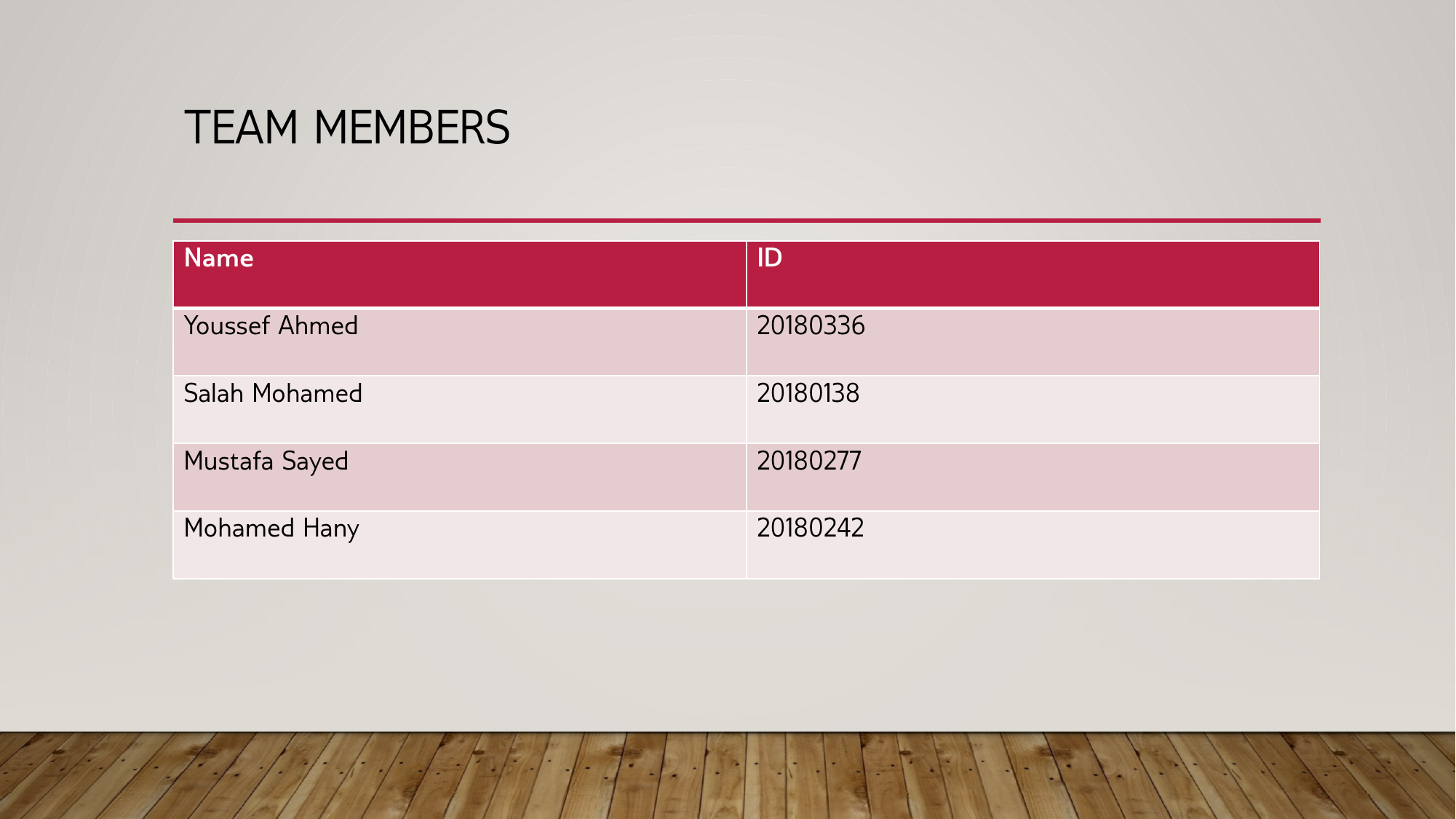

# Team members
| Name | ID |
| --- | --- |
| Youssef Ahmed | 20180336 |
| Salah Mohamed | 20180138 |
| Mustafa Sayed | 20180277 |
| Mohamed Hany | 20180242 |